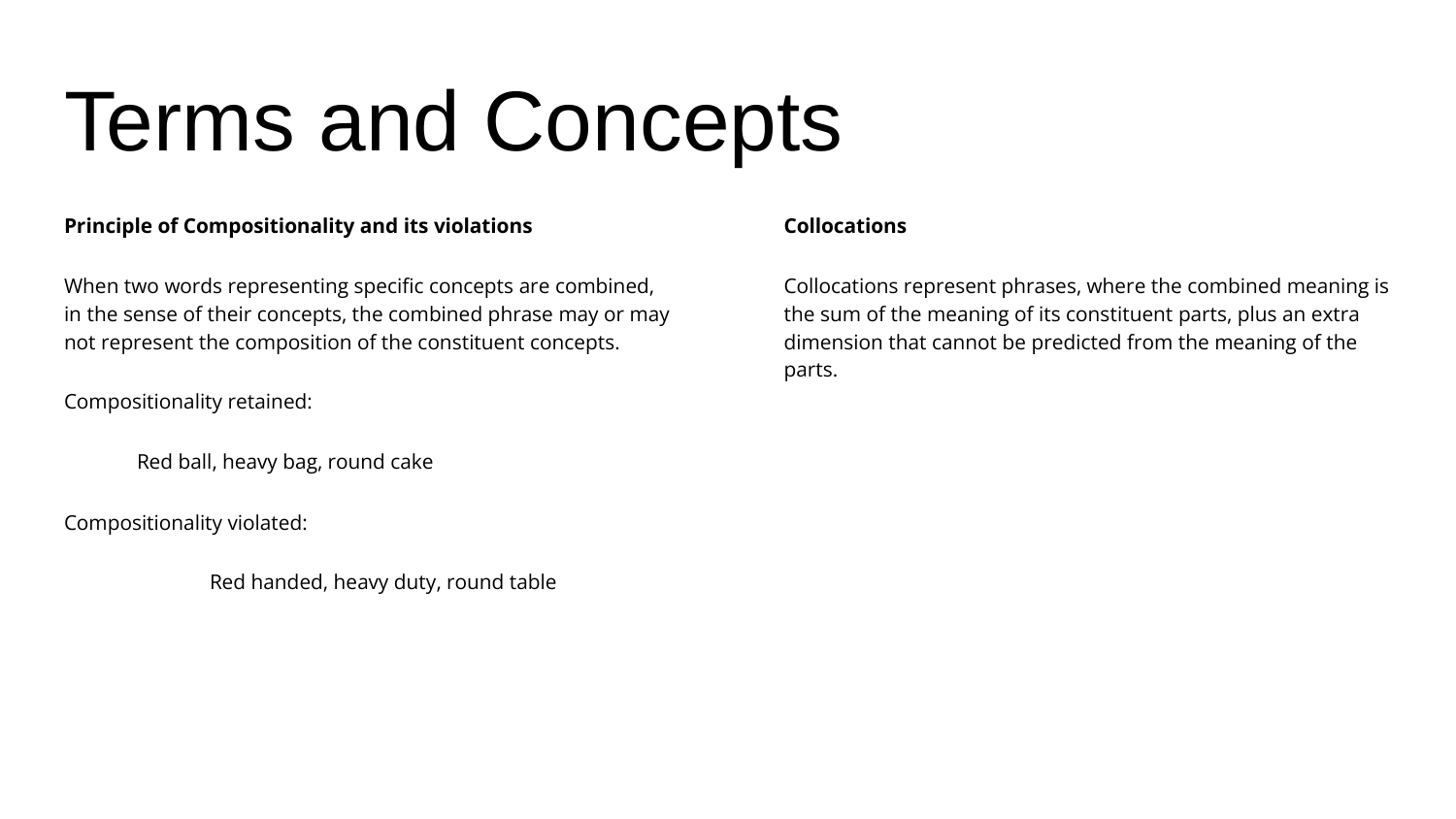

# Terms and Concepts
Principle of Compositionality and its violations
When two words representing specific concepts are combined, in the sense of their concepts, the combined phrase may or may not represent the composition of the constituent concepts.
Compositionality retained:
Red ball, heavy bag, round cake
Compositionality violated:
	Red handed, heavy duty, round table
Collocations
Collocations represent phrases, where the combined meaning is the sum of the meaning of its constituent parts, plus an extra dimension that cannot be predicted from the meaning of the parts.